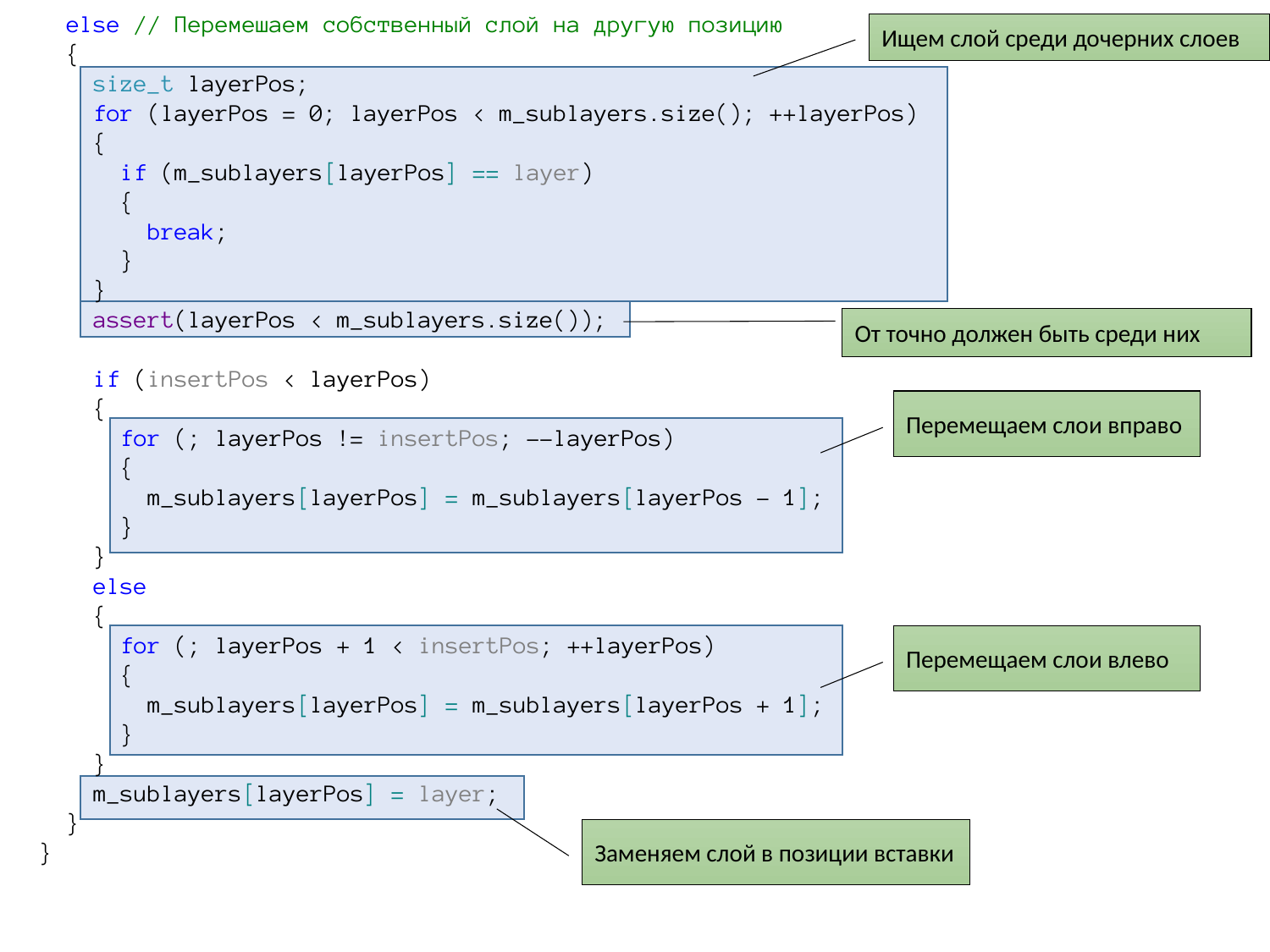

else // Перемешаем собственный слой на другую позицию
    {
      size_t layerPos;
      for (layerPos = 0; layerPos < m_sublayers.size(); ++layerPos)
      {
        if (m_sublayers[layerPos] == layer)
        {
          break;
        }
      }
      assert(layerPos < m_sublayers.size());

      if (insertPos < layerPos)
      {
        for (; layerPos != insertPos; --layerPos)
        {
          m_sublayers[layerPos] = m_sublayers[layerPos - 1];
        }
      }
      else
      {
        for (; layerPos + 1 < insertPos; ++layerPos)
        {
          m_sublayers[layerPos] = m_sublayers[layerPos + 1];
        }
      }
      m_sublayers[layerPos] = layer;
    }
  }
Ищем слой среди дочерних слоев

От точно должен быть среди них
Перемещаем слои вправо

Перемещаем слои влево

Заменяем слой в позиции вставки